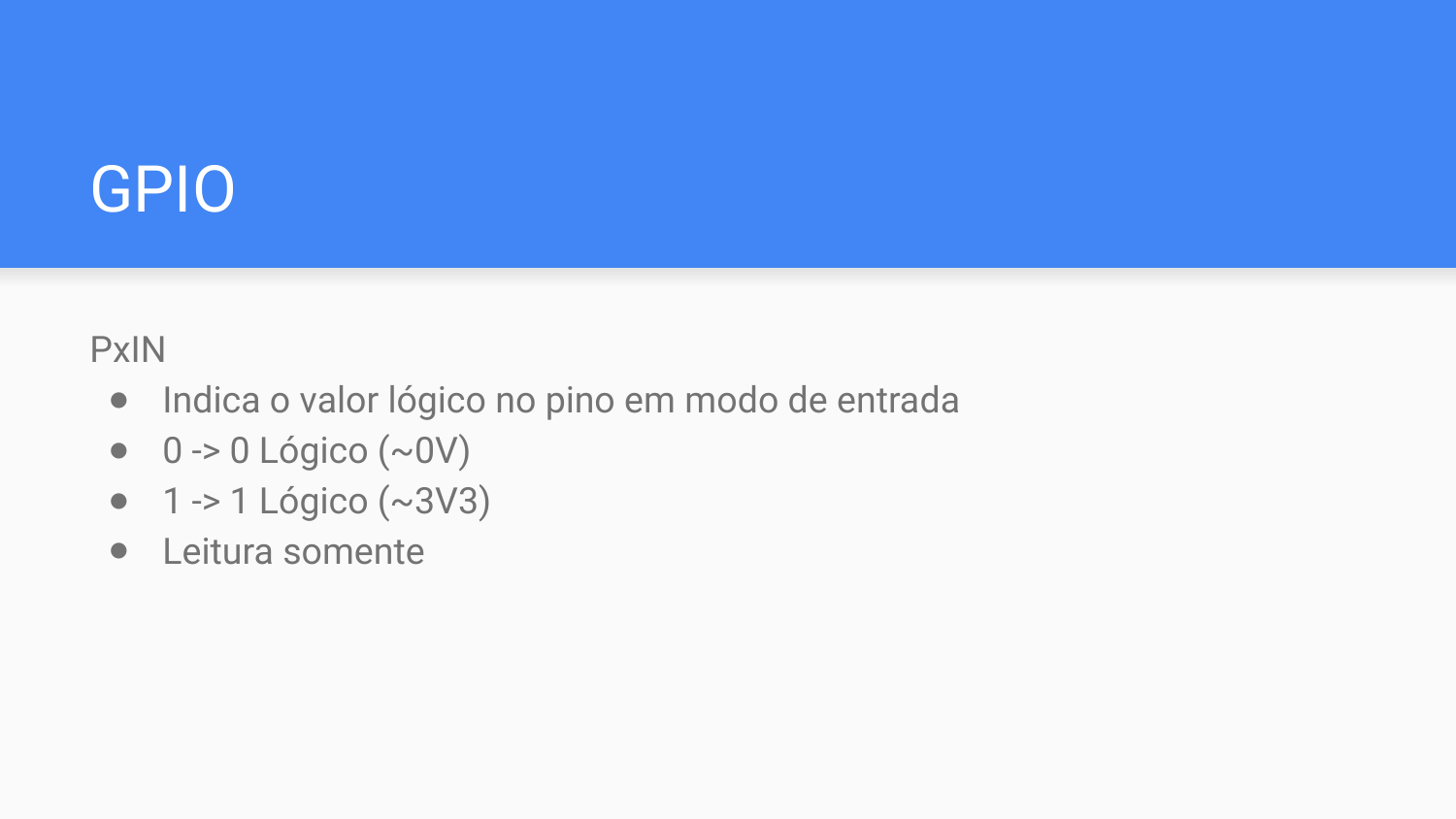

# GPIO
PxIN
Indica o valor lógico no pino em modo de entrada
0 -> 0 Lógico (~0V)
1 -> 1 Lógico (~3V3)
Leitura somente